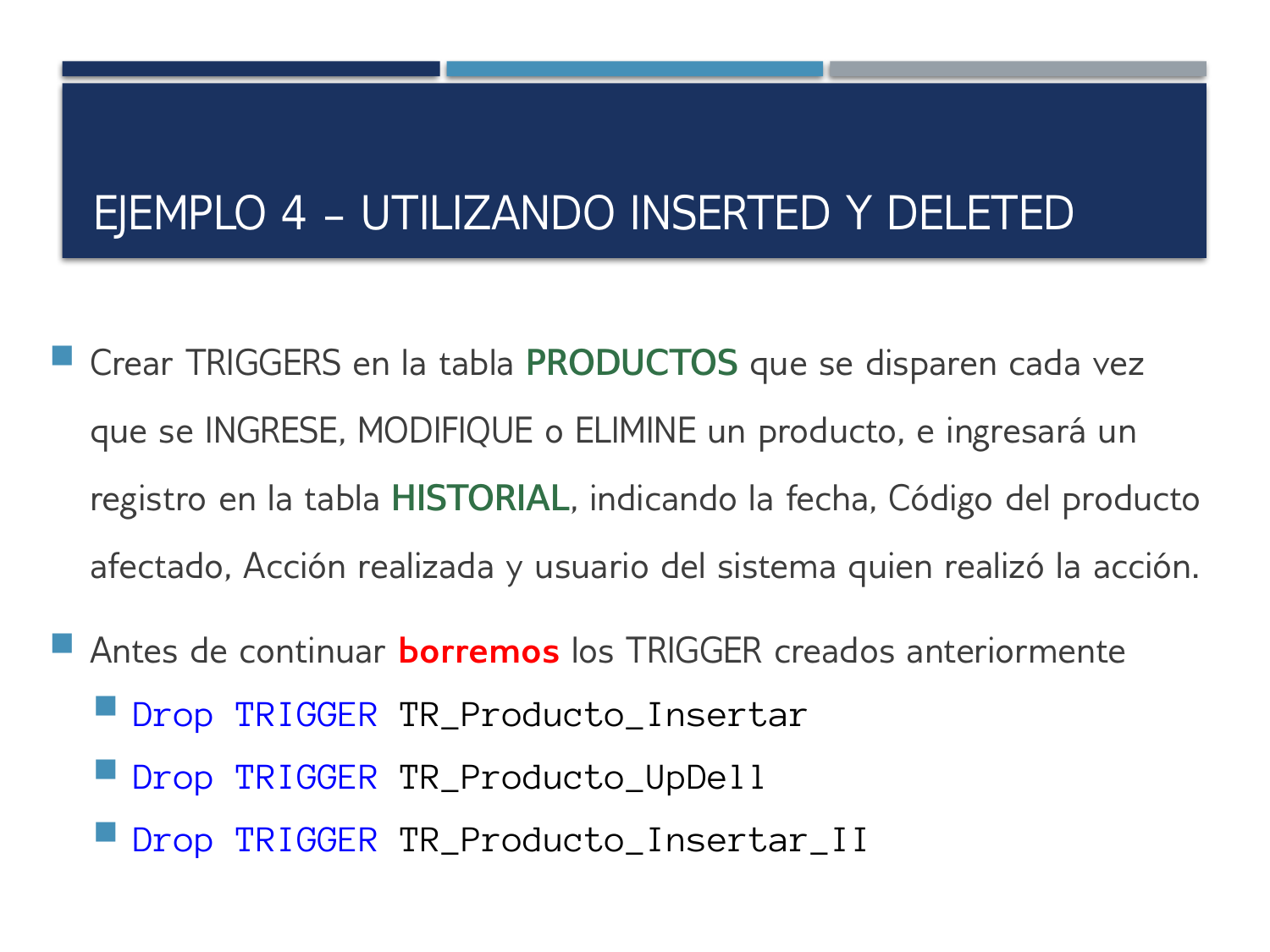

# Ejemplo 4 – utilizando inserted y deleted
Crear TRIGGERS en la tabla PRODUCTOS que se disparen cada vez que se INGRESE, MODIFIQUE o ELIMINE un producto, e ingresará un registro en la tabla HISTORIAL, indicando la fecha, Código del producto afectado, Acción realizada y usuario del sistema quien realizó la acción.
Antes de continuar borremos los TRIGGER creados anteriormente
Drop TRIGGER TR_Producto_Insertar
Drop TRIGGER TR_Producto_UpDell
Drop TRIGGER TR_Producto_Insertar_II